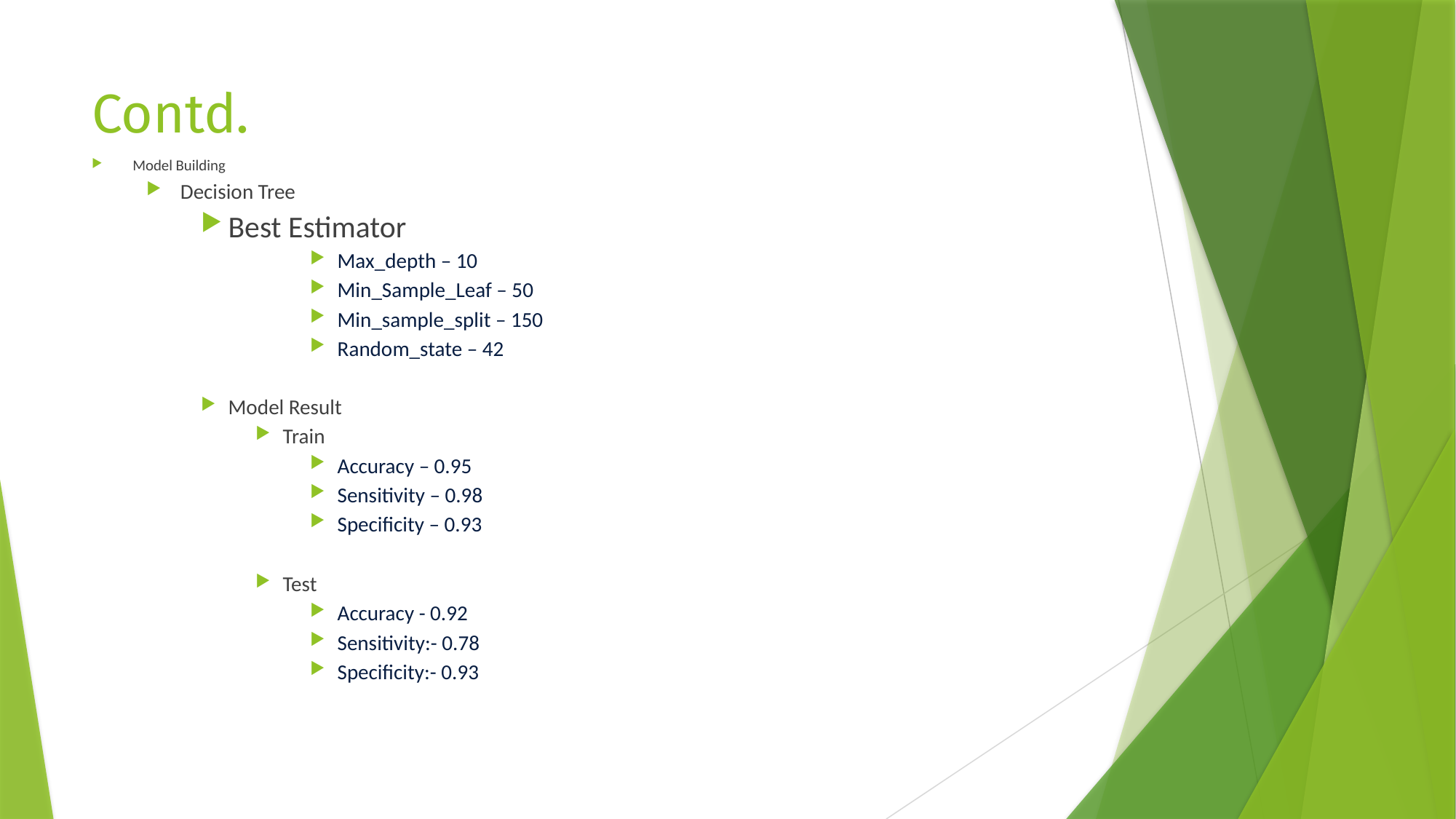

# Contd.
Model Building
Decision Tree
Best Estimator
Max_depth – 10
Min_Sample_Leaf – 50
Min_sample_split – 150
Random_state – 42

Model Result
Train
Accuracy – 0.95
Sensitivity – 0.98
Specificity – 0.93

Test
Accuracy - 0.92
Sensitivity:- 0.78
Specificity:- 0.93